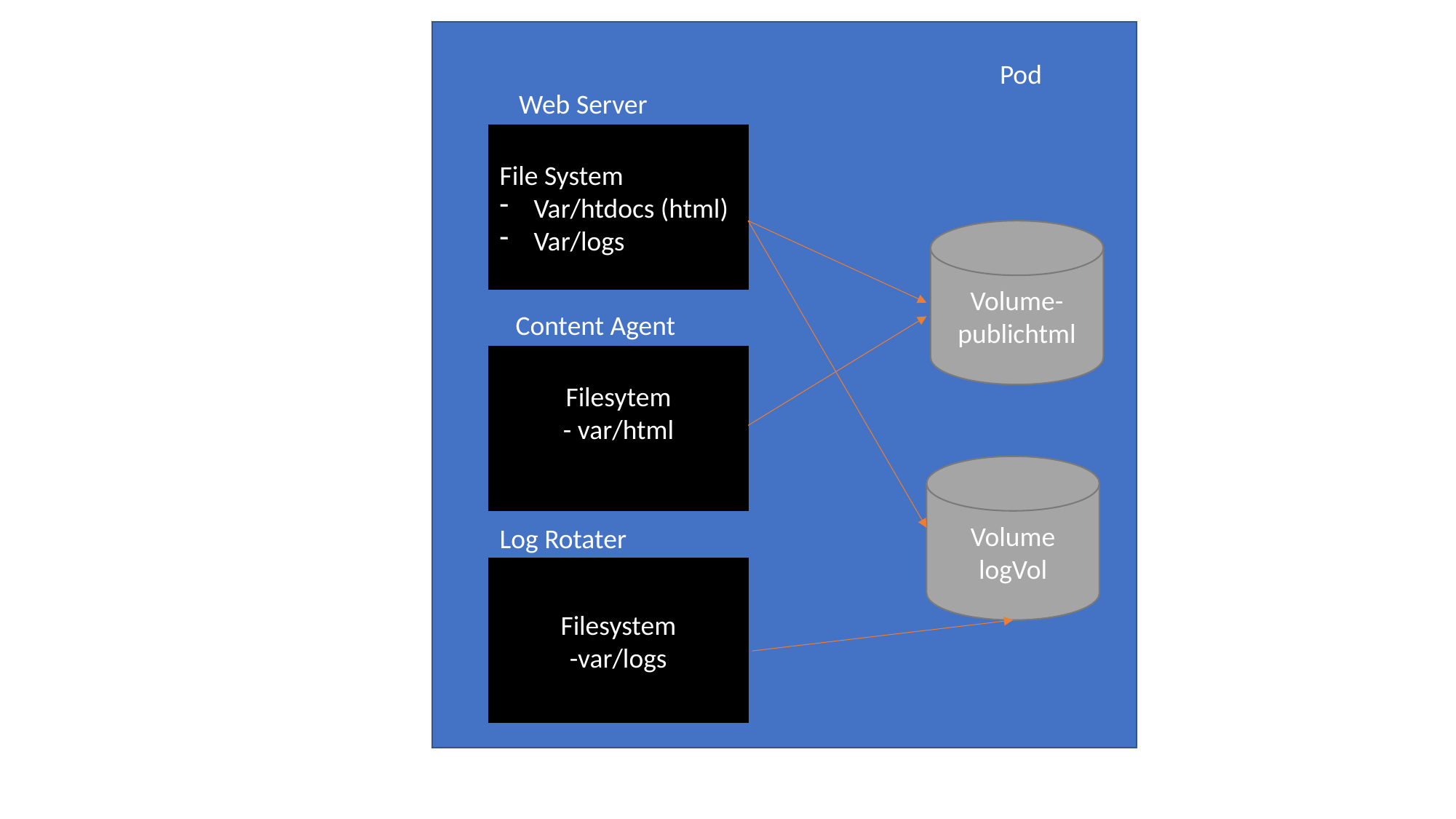

Pod
Web Server
File System
Var/htdocs (html)
Var/logs
Volume-publichtml
Content Agent
Filesytem
- var/html

Volume
logVol
Log Rotater
Filesystem
-var/logs